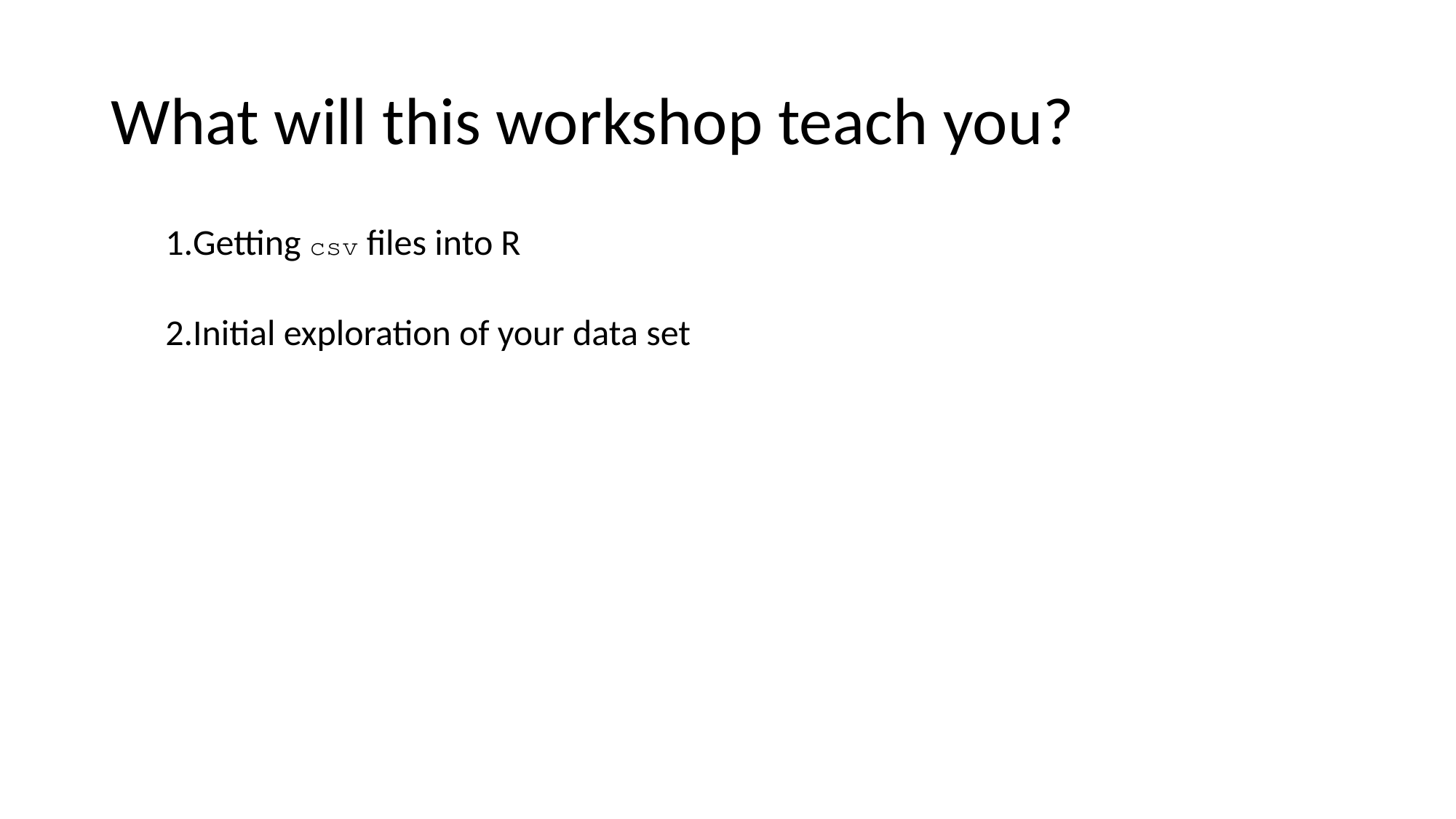

# What will this workshop teach you?
Getting csv files into R
Initial exploration of your data set